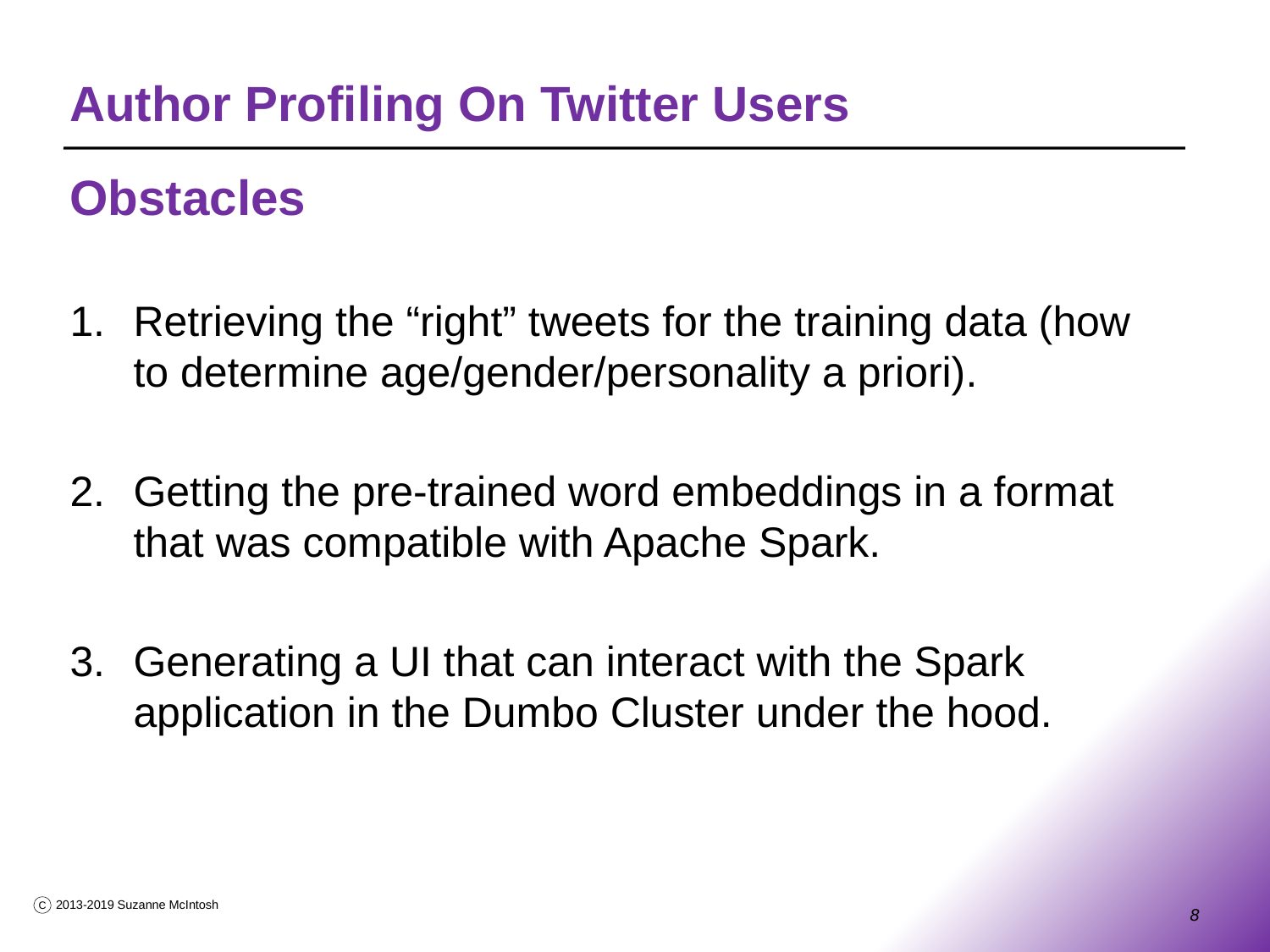

# Author Profiling On Twitter Users

Obstacles

Retrieving the “right” tweets for the training data (how to determine age/gender/personality a priori).

Getting the pre-trained word embeddings in a format that was compatible with Apache Spark.

Generating a UI that can interact with the Spark application in the Dumbo Cluster under the hood.

8